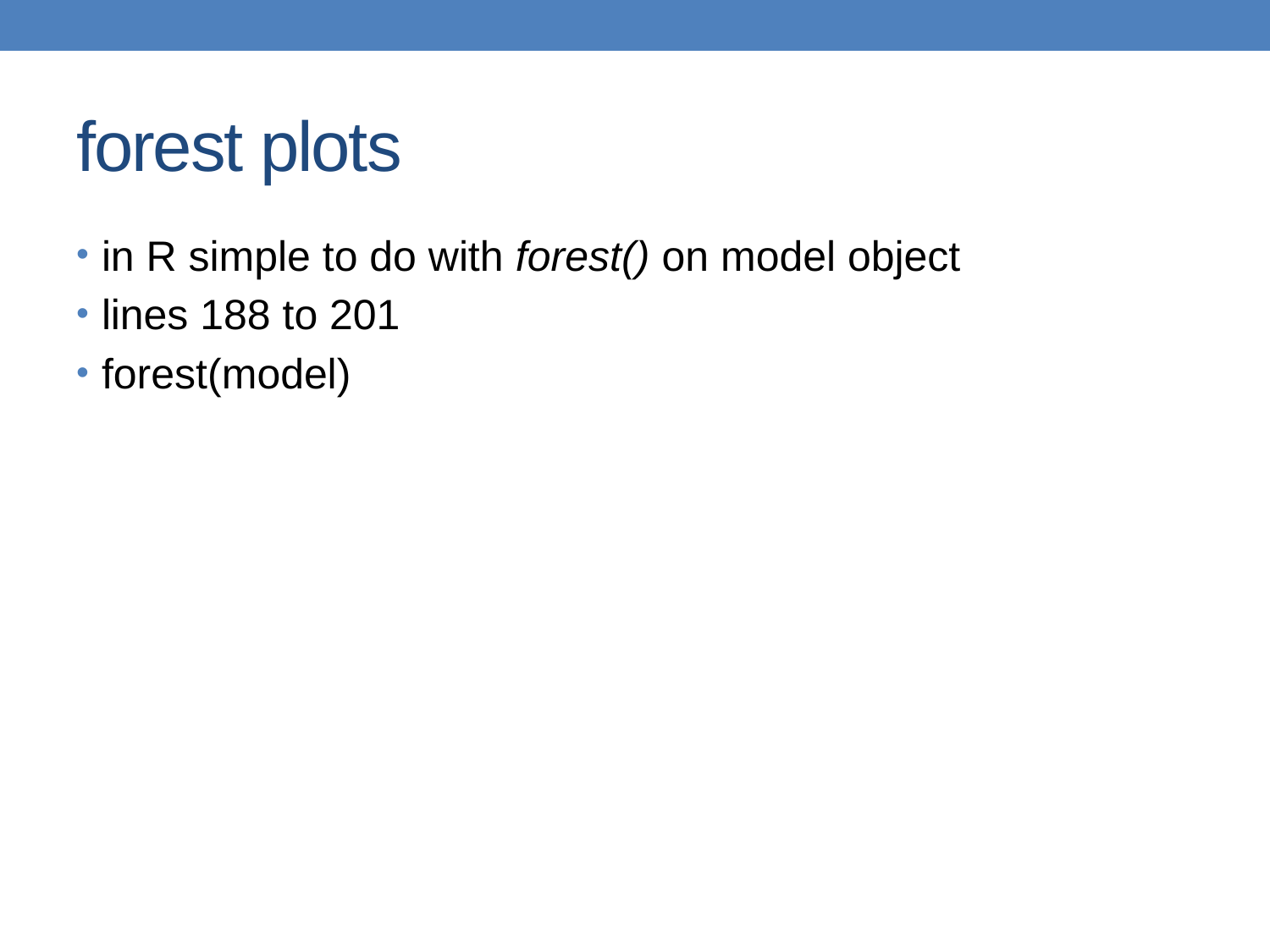

# forest plots
in R simple to do with forest() on model object
lines 188 to 201
forest(model)